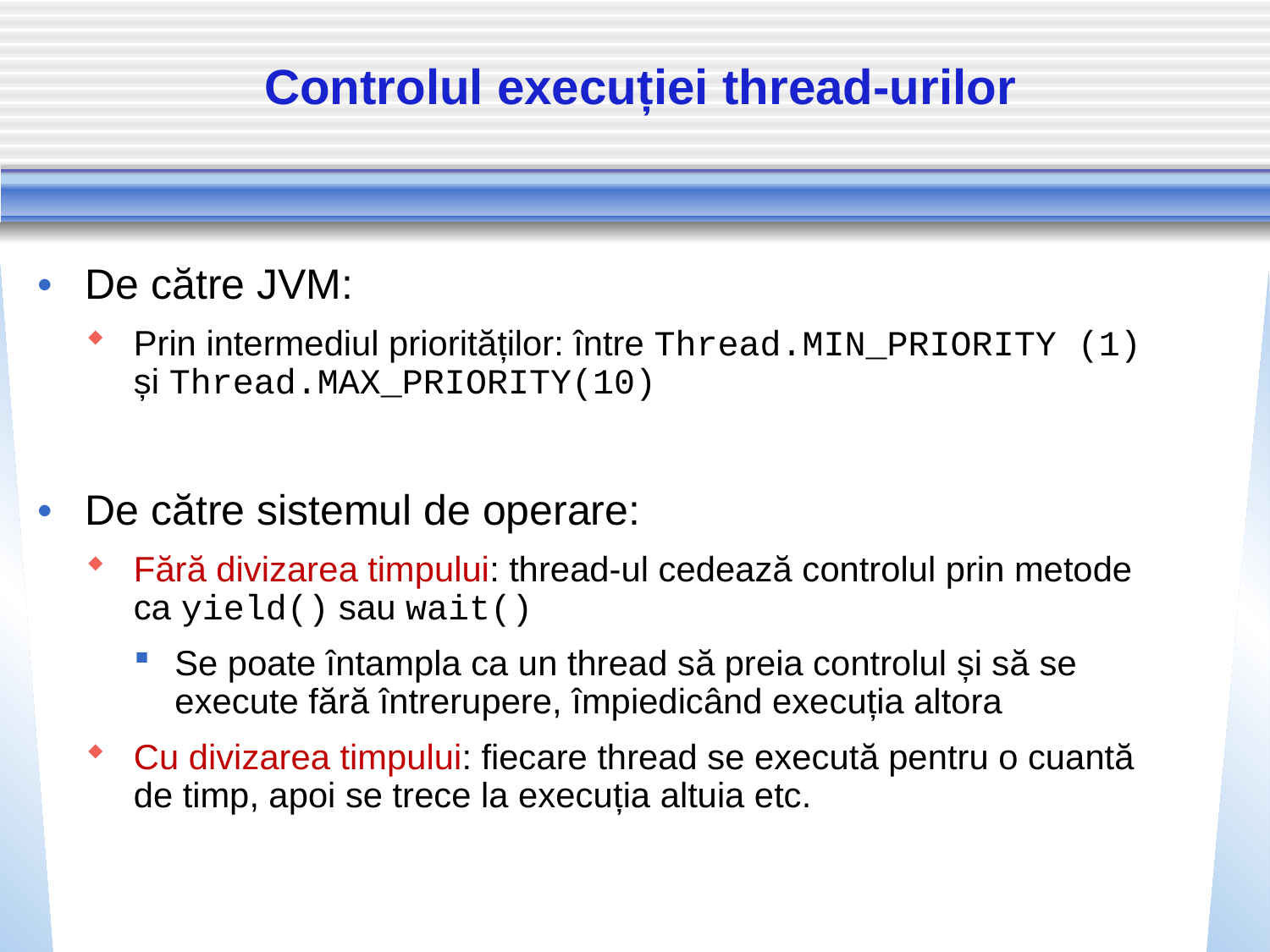

# Controlul execuției thread-urilor
De către JVM:
Prin intermediul priorităților: între Thread.MIN_PRIORITY (1) și Thread.MAX_PRIORITY(10)

De către sistemul de operare:
Fără divizarea timpului: thread-ul cedează controlul prin metode ca yield() sau wait()
Se poate întampla ca un thread să preia controlul și să se execute fără întrerupere, împiedicând execuția altora
Cu divizarea timpului: fiecare thread se execută pentru o cuantă de timp, apoi se trece la execuția altuia etc.